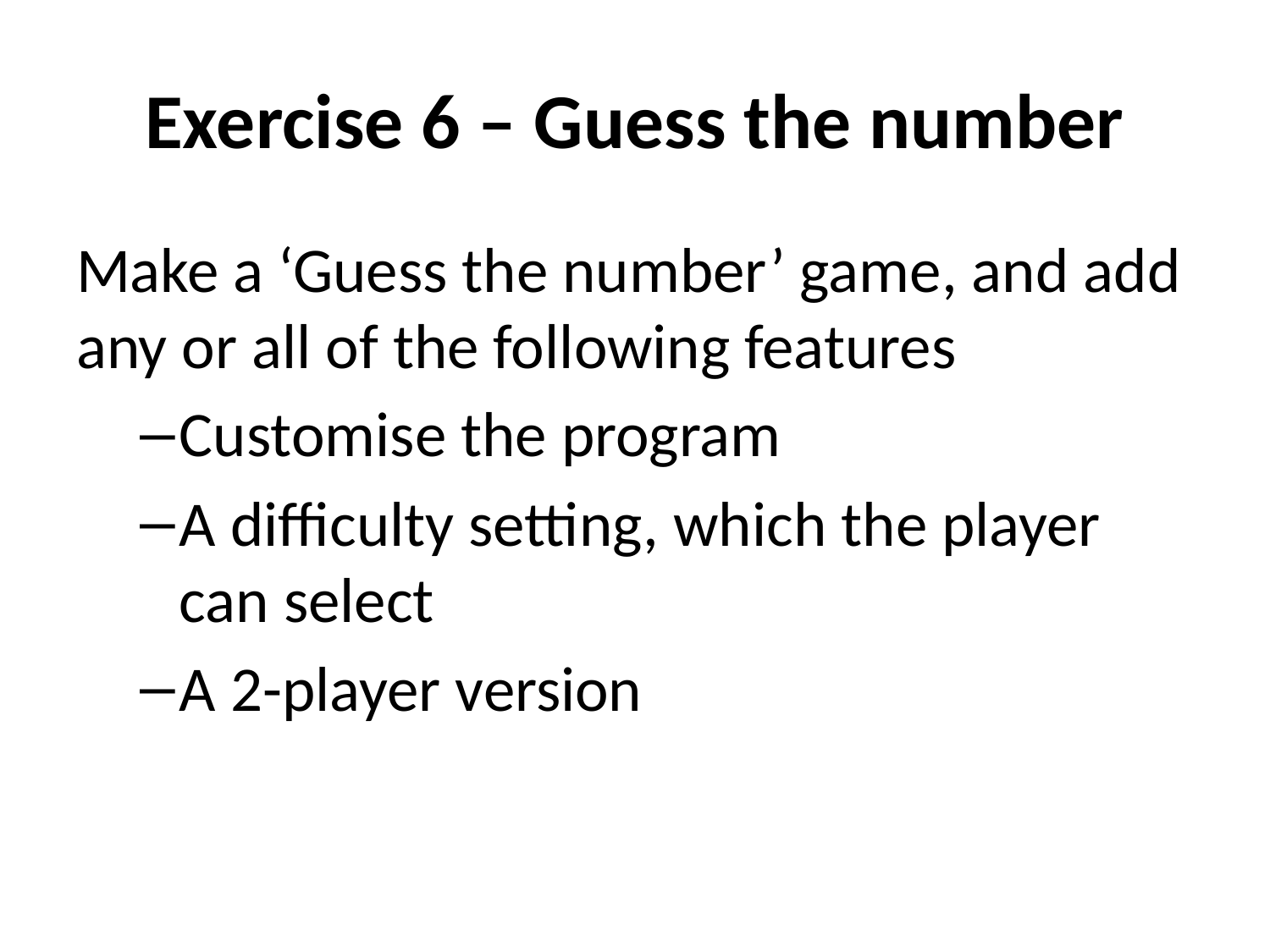

# Exercise 6 – Guess the number
Make a ‘Guess the number’ game, and add any or all of the following features
Customise the program
A difficulty setting, which the player can select
A 2-player version